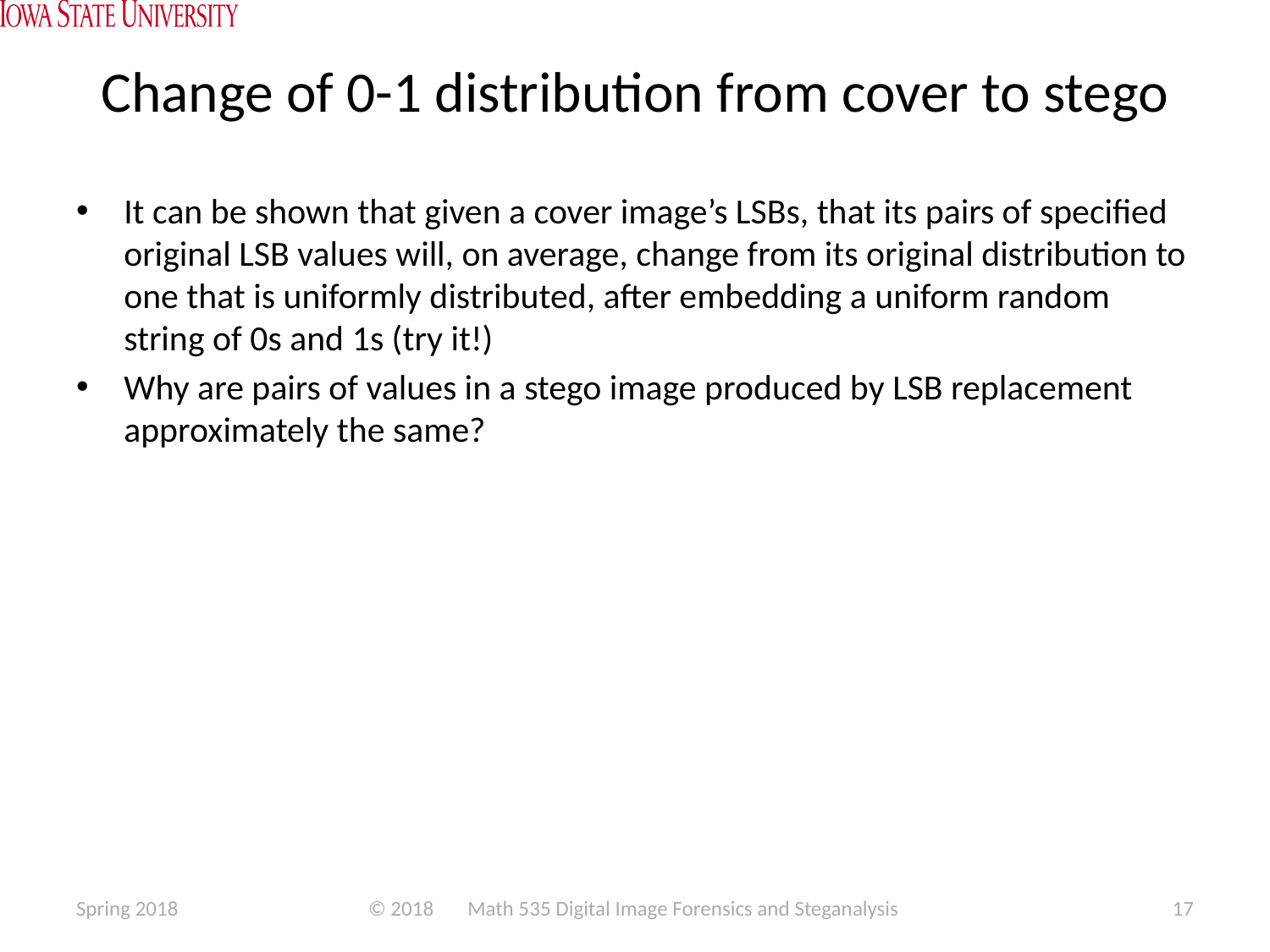

# Change of 0-1 distribution from cover to stego
It can be shown that given a cover image’s LSBs, that its pairs of specified original LSB values will, on average, change from its original distribution to one that is uniformly distributed, after embedding a uniform random string of 0s and 1s (try it!)
Why are pairs of values in a stego image produced by LSB replacement approximately the same?

Spring 2018
© 2018       Math 535 Digital Image Forensics and Steganalysis
17